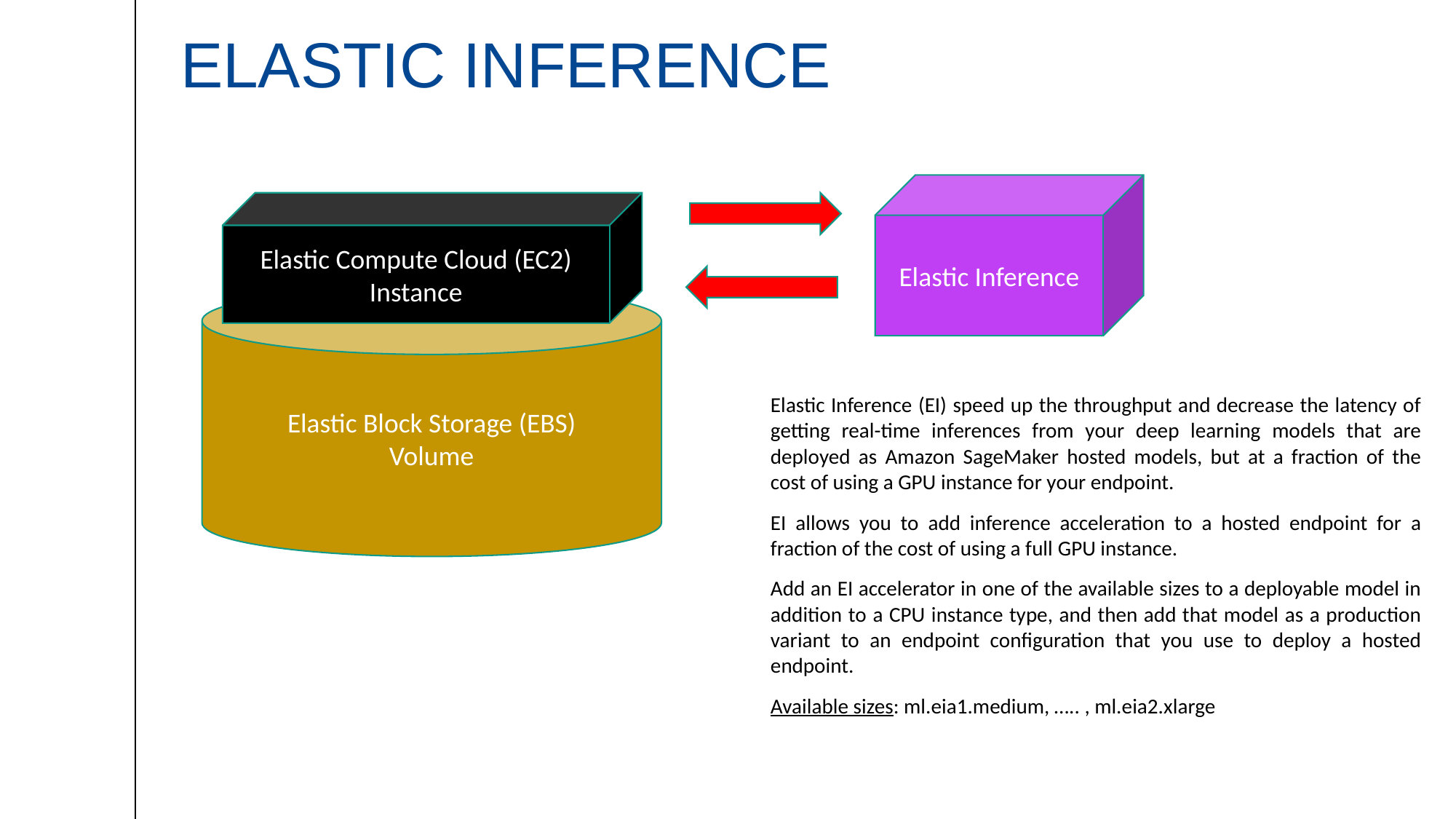

# Elastic Inference
Elastic Inference
Elastic Compute Cloud (EC2)
Instance

Elastic Block Storage (EBS)
Volume
Elastic Inference (EI) speed up the throughput and decrease the latency of getting real-time inferences from your deep learning models that are deployed as Amazon SageMaker hosted models, but at a fraction of the cost of using a GPU instance for your endpoint.
EI allows you to add inference acceleration to a hosted endpoint for a fraction of the cost of using a full GPU instance.
Add an EI accelerator in one of the available sizes to a deployable model in addition to a CPU instance type, and then add that model as a production variant to an endpoint configuration that you use to deploy a hosted endpoint.
Available sizes: ml.eia1.medium, ….. , ml.eia2.xlarge